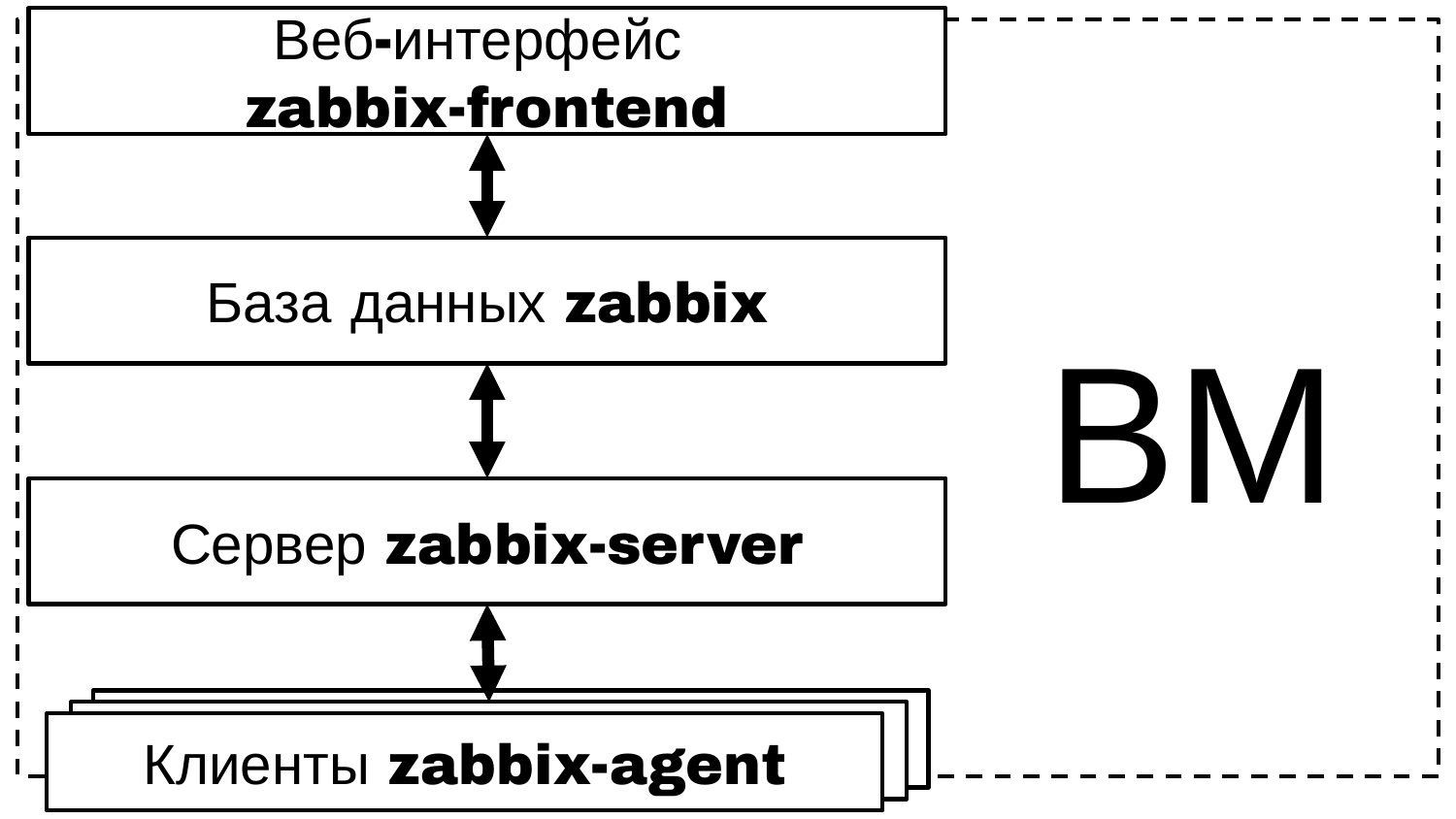

Веб-интерфейс
zabbix-frontend

База данных zabbix
ВМ
Сервер zabbix-server
Клиенты
Клиенты
Клиенты zabbix-agent